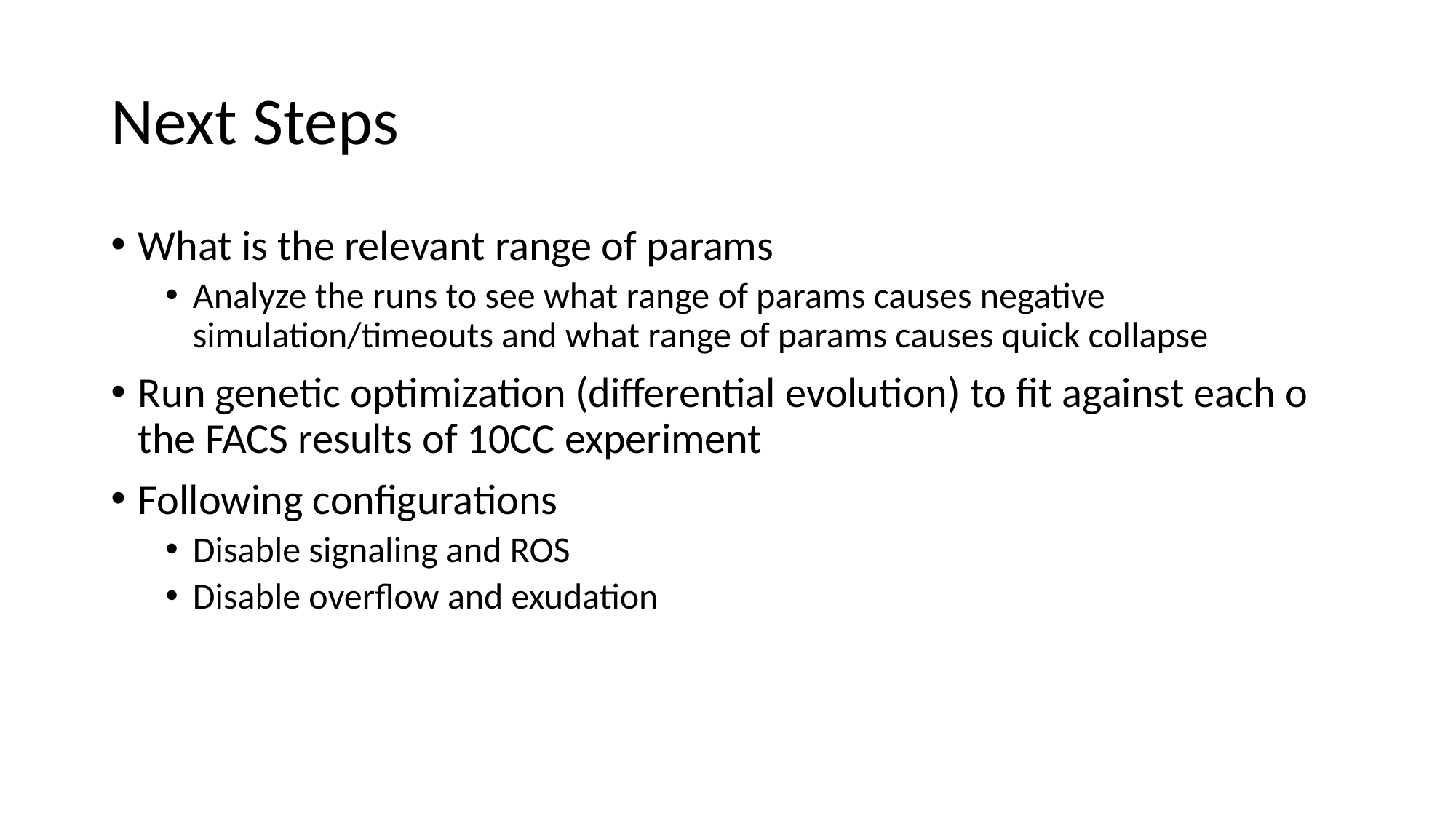

# Next Steps
What is the relevant range of params
Analyze the runs to see what range of params causes negative simulation/timeouts and what range of params causes quick collapse
Run genetic optimization (differential evolution) to fit against each o the FACS results of 10CC experiment
Following configurations
Disable signaling and ROS
Disable overflow and exudation